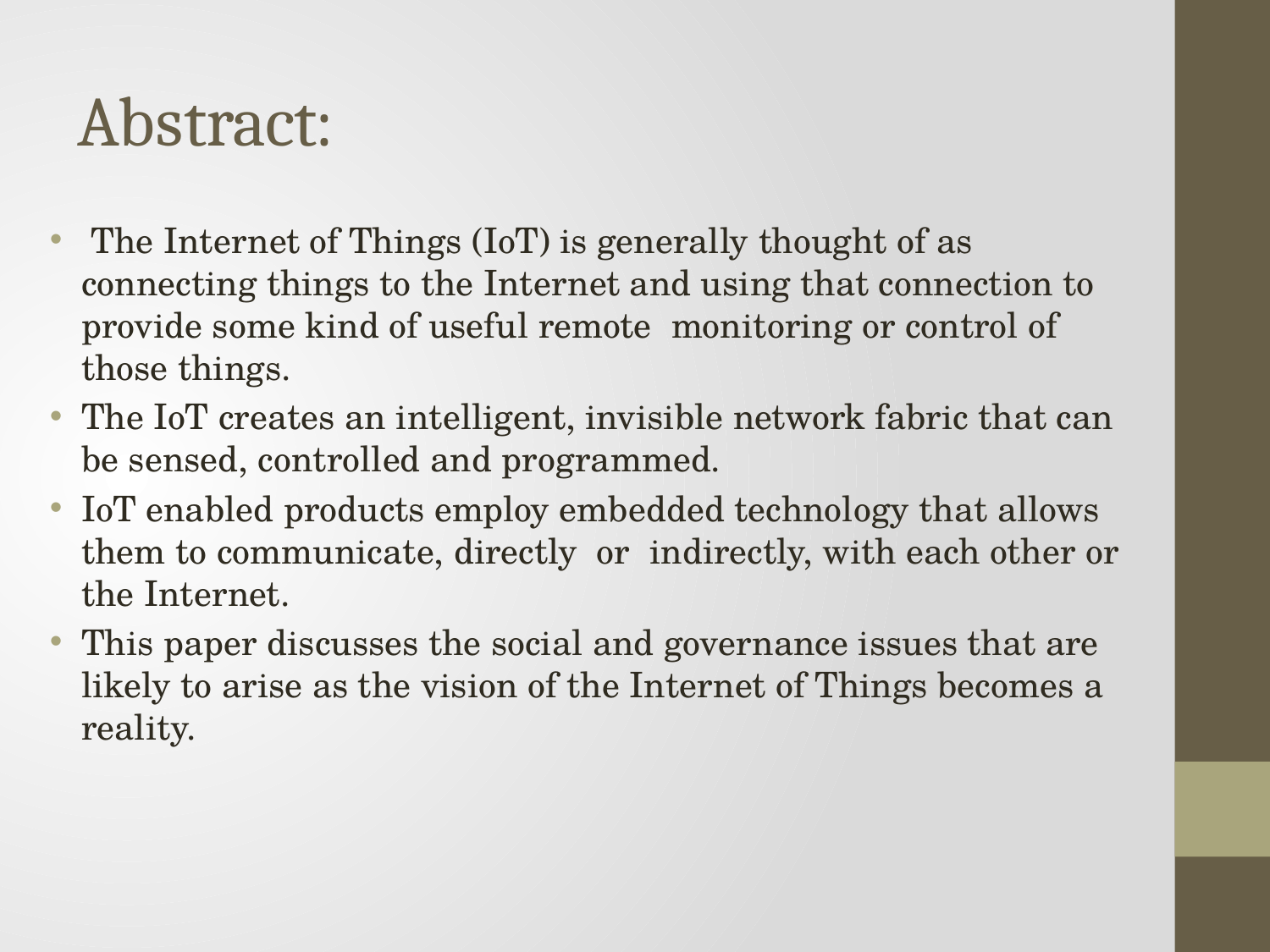

# Abstract:
 The Internet of Things (IoT) is generally thought of as connecting things to the Internet and using that connection to provide some kind of useful remote  monitoring or control of those things.
The IoT creates an intelligent, invisible network fabric that can be sensed, controlled and programmed.
IoT enabled products employ embedded technology that allows them to communicate, directly  or  indirectly, with each other or the Internet.
This paper discusses the social and governance issues that are likely to arise as the vision of the Internet of Things becomes a reality.